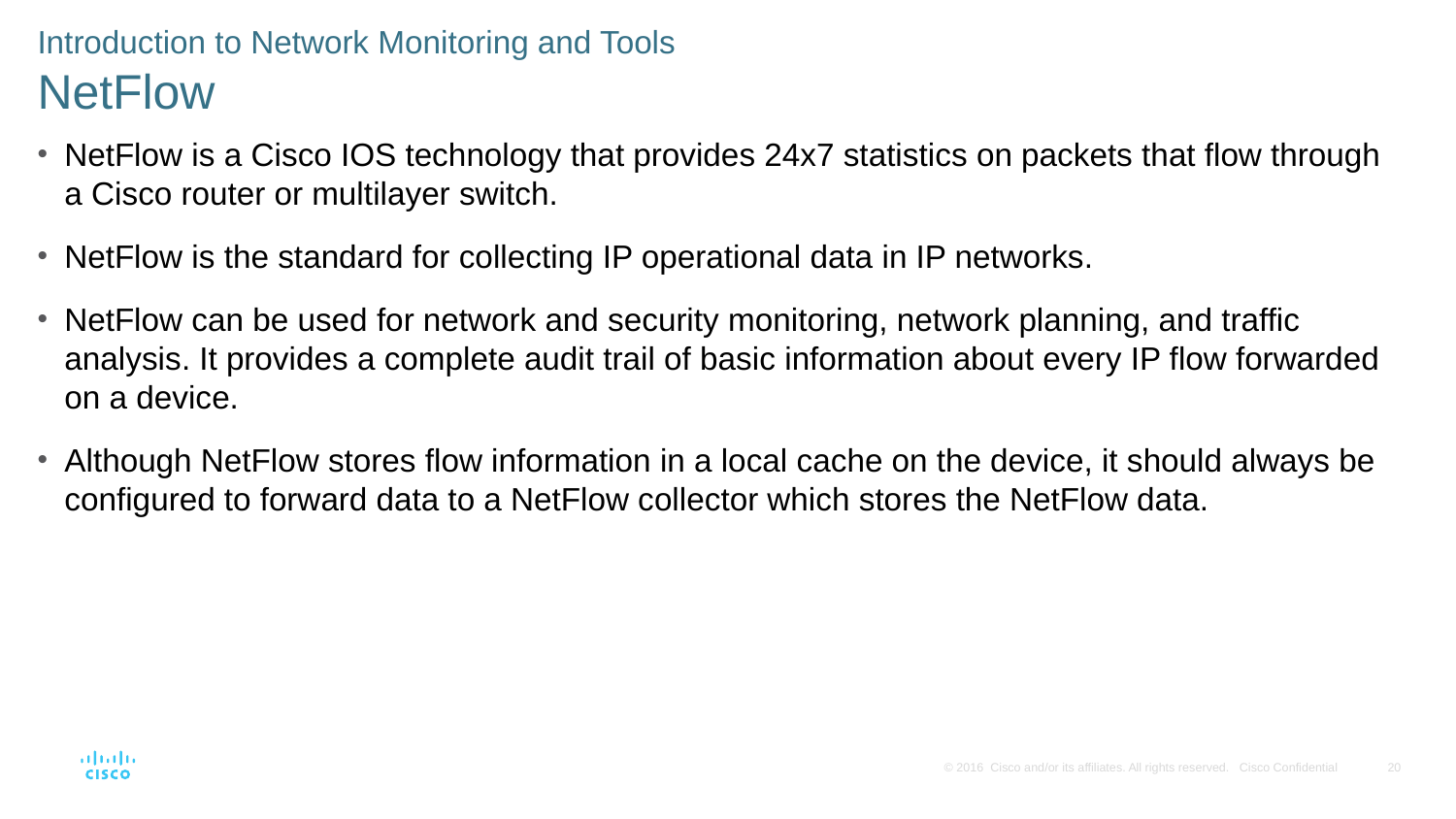

Introduction to Network Monitoring and Tools
NetFlow
NetFlow is a Cisco IOS technology that provides 24x7 statistics on packets that flow through a Cisco router or multilayer switch.
NetFlow is the standard for collecting IP operational data in IP networks.
NetFlow can be used for network and security monitoring, network planning, and traffic analysis. It provides a complete audit trail of basic information about every IP flow forwarded on a device.
Although NetFlow stores flow information in a local cache on the device, it should always be configured to forward data to a NetFlow collector which stores the NetFlow data.